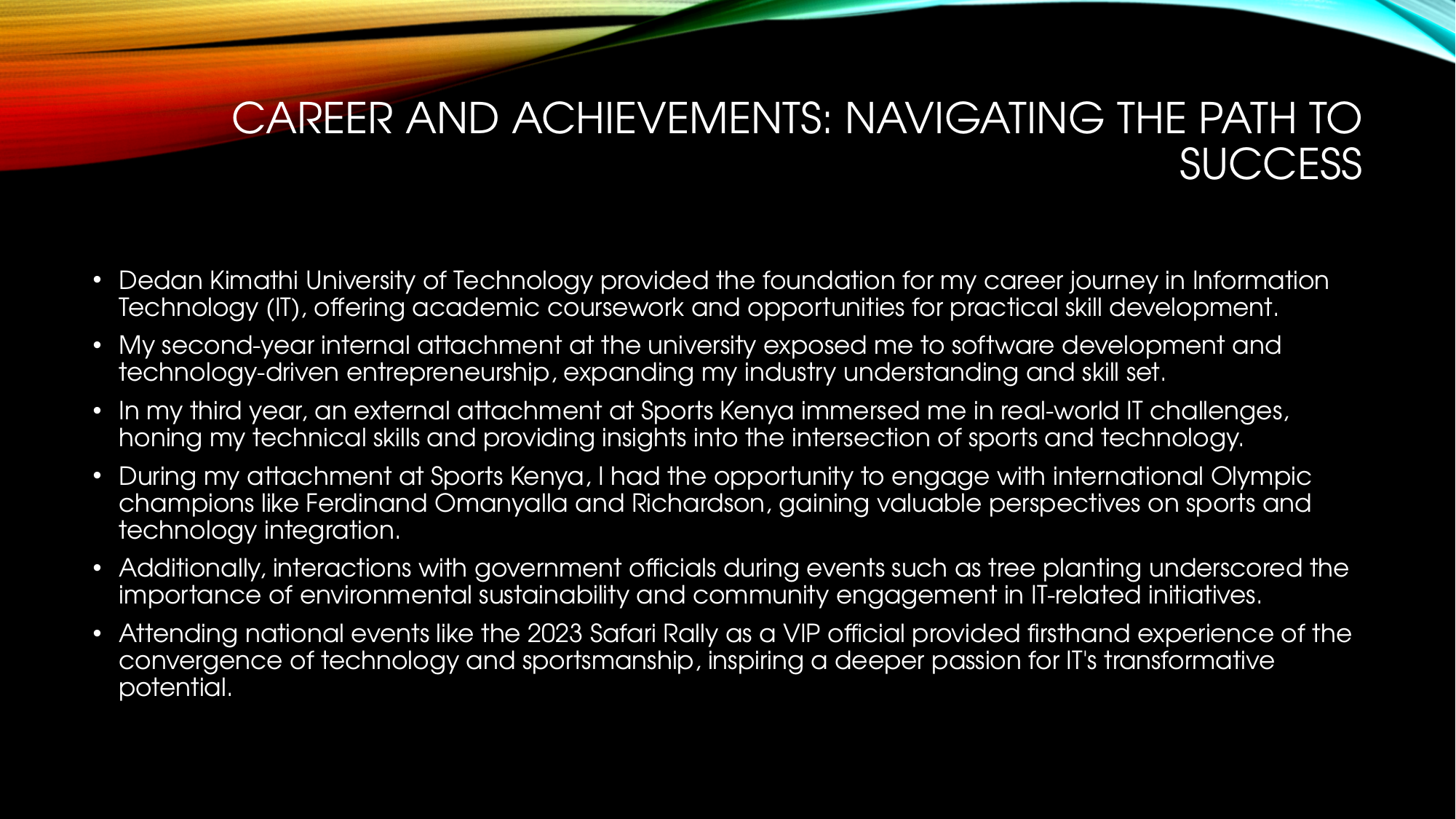

# Career and Achievements: Navigating the Path to Success
Dedan Kimathi University of Technology provided the foundation for my career journey in Information Technology (IT), offering academic coursework and opportunities for practical skill development.
My second-year internal attachment at the university exposed me to software development and technology-driven entrepreneurship, expanding my industry understanding and skill set.
In my third year, an external attachment at Sports Kenya immersed me in real-world IT challenges, honing my technical skills and providing insights into the intersection of sports and technology.
During my attachment at Sports Kenya, I had the opportunity to engage with international Olympic champions like Ferdinand Omanyalla and Richardson, gaining valuable perspectives on sports and technology integration.
Additionally, interactions with government officials during events such as tree planting underscored the importance of environmental sustainability and community engagement in IT-related initiatives.
Attending national events like the 2023 Safari Rally as a VIP official provided firsthand experience of the convergence of technology and sportsmanship, inspiring a deeper passion for IT's transformative potential.